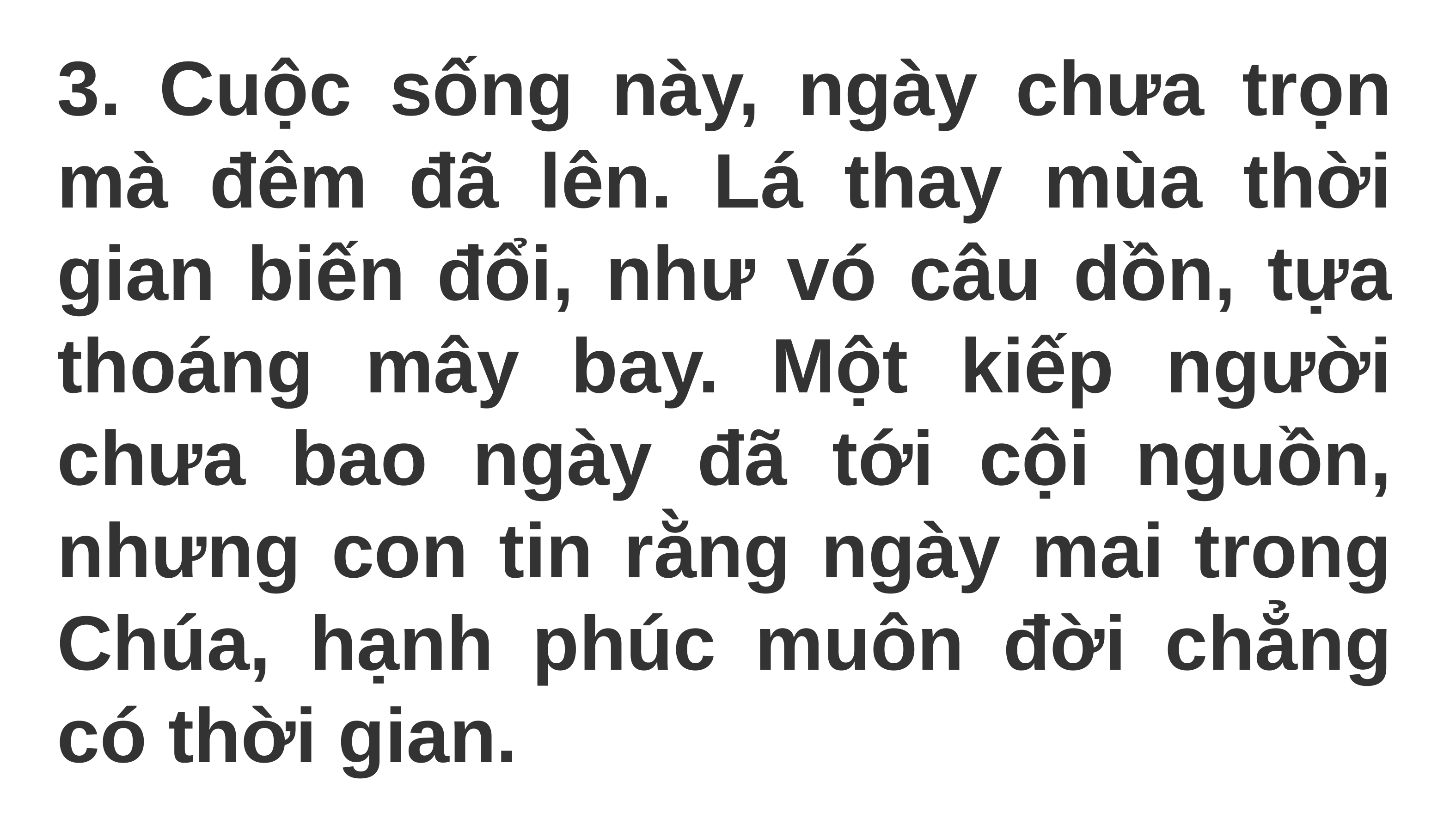

3. Cuộc sống này, ngày chưa trọn mà đêm đã lên. Lá thay mùa thời gian biến đổi, như vó câu dồn, tựa thoáng mây bay. Một kiếp người chưa bao ngày đã tới cội nguồn, nhưng con tin rằng ngày mai trong Chúa, hạnh phúc muôn đời chẳng có thời gian.